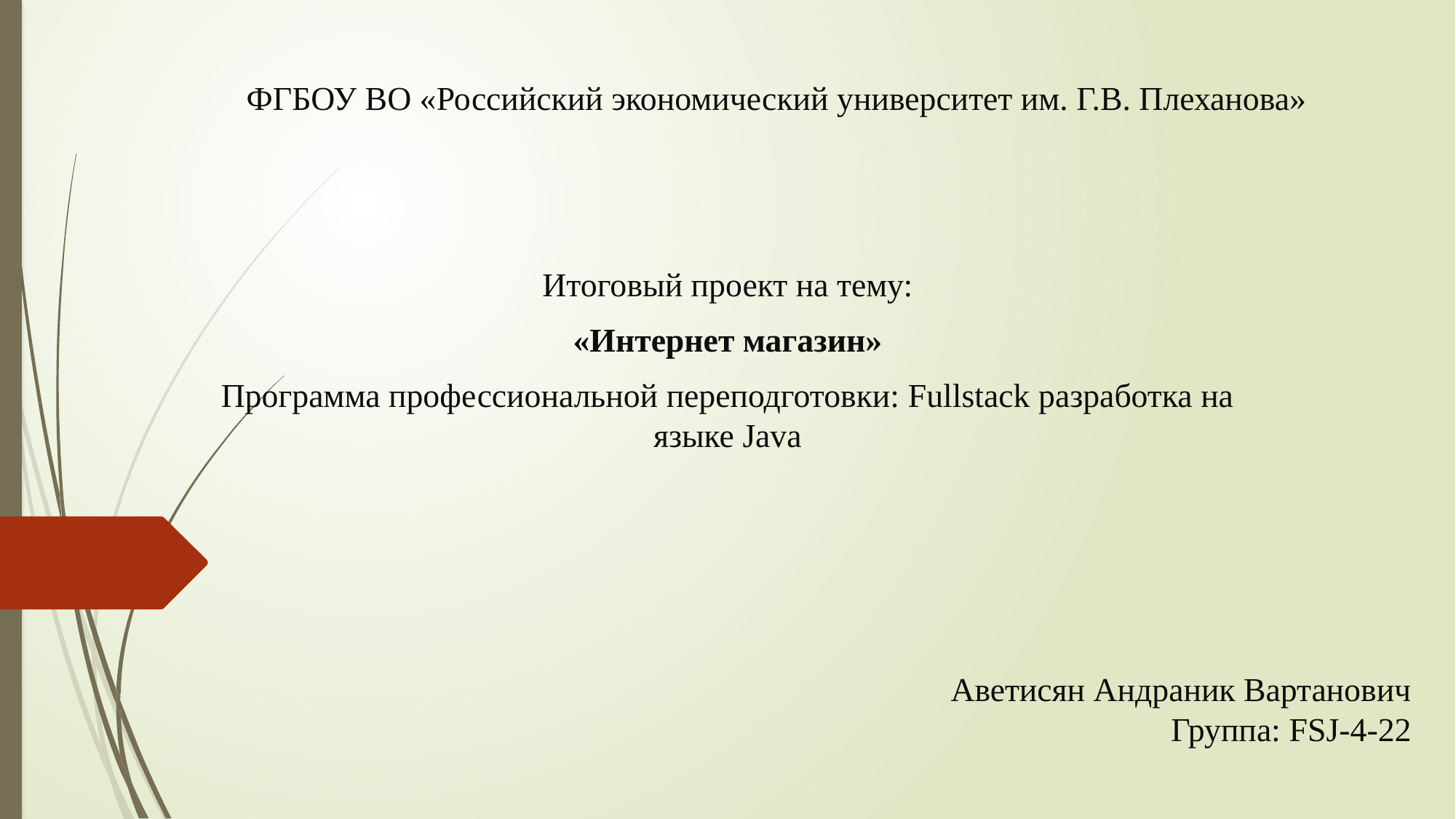

# ФГБОУ ВО «Российский экономический университет им. Г.В. Плеханова»
Итоговый проект на тему:
«Интернет магазин»
Программа профессиональной переподготовки: Fullstack разработка на языке Java

Аветисян Андраник Вартанович
Группа: FSJ-4-22